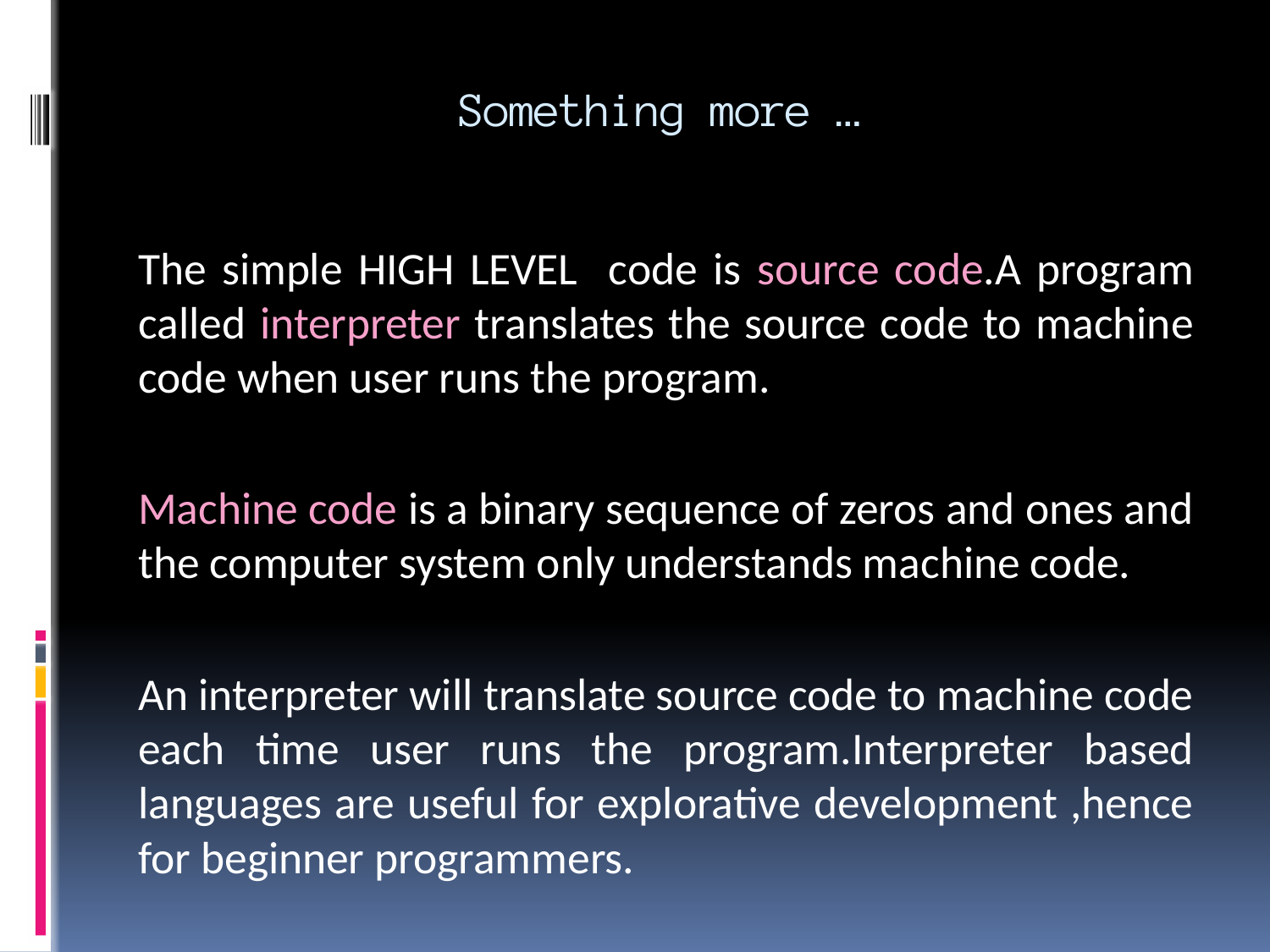

# Something more …
The simple HIGH LEVEL  code is source code.A program called interpreter translates the source code to machine code when user runs the program.

Machine code is a binary sequence of zeros and ones and the computer system only understands machine code.

An interpreter will translate source code to machine code each time user runs the program.Interpreter based languages are useful for explorative development ,hence for beginner programmers.